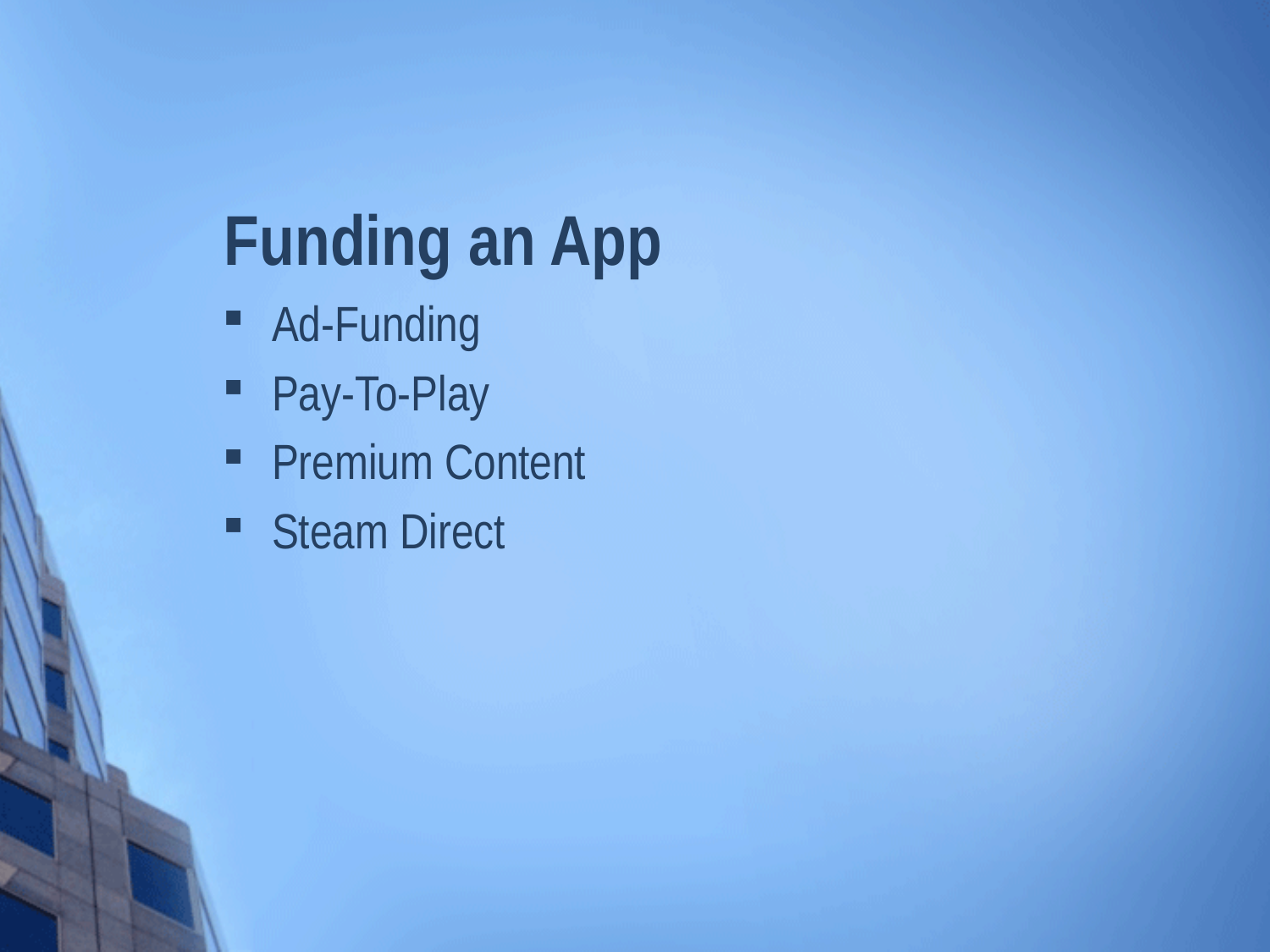

# Funding an App
Ad-Funding
Pay-To-Play
Premium Content
Steam Direct